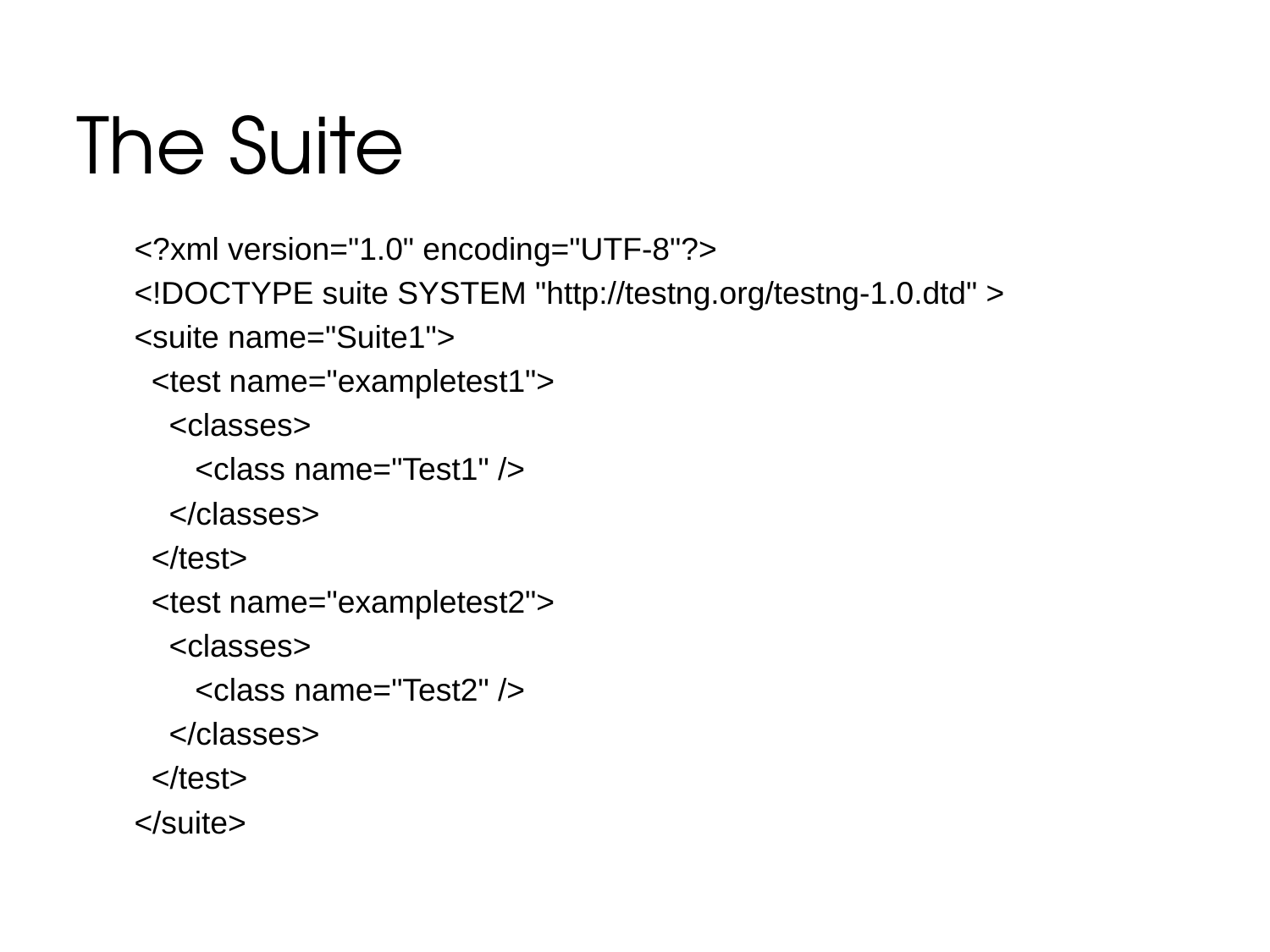

# The Suite
<?xml version="1.0" encoding="UTF-8"?>
<!DOCTYPE suite SYSTEM "http://testng.org/testng-1.0.dtd" >
<suite name="Suite1">
  <test name="exampletest1">
    <classes>
       <class name="Test1" />
    </classes>
  </test>
  <test name="exampletest2">
    <classes>
       <class name="Test2" />
    </classes>
  </test>
</suite>